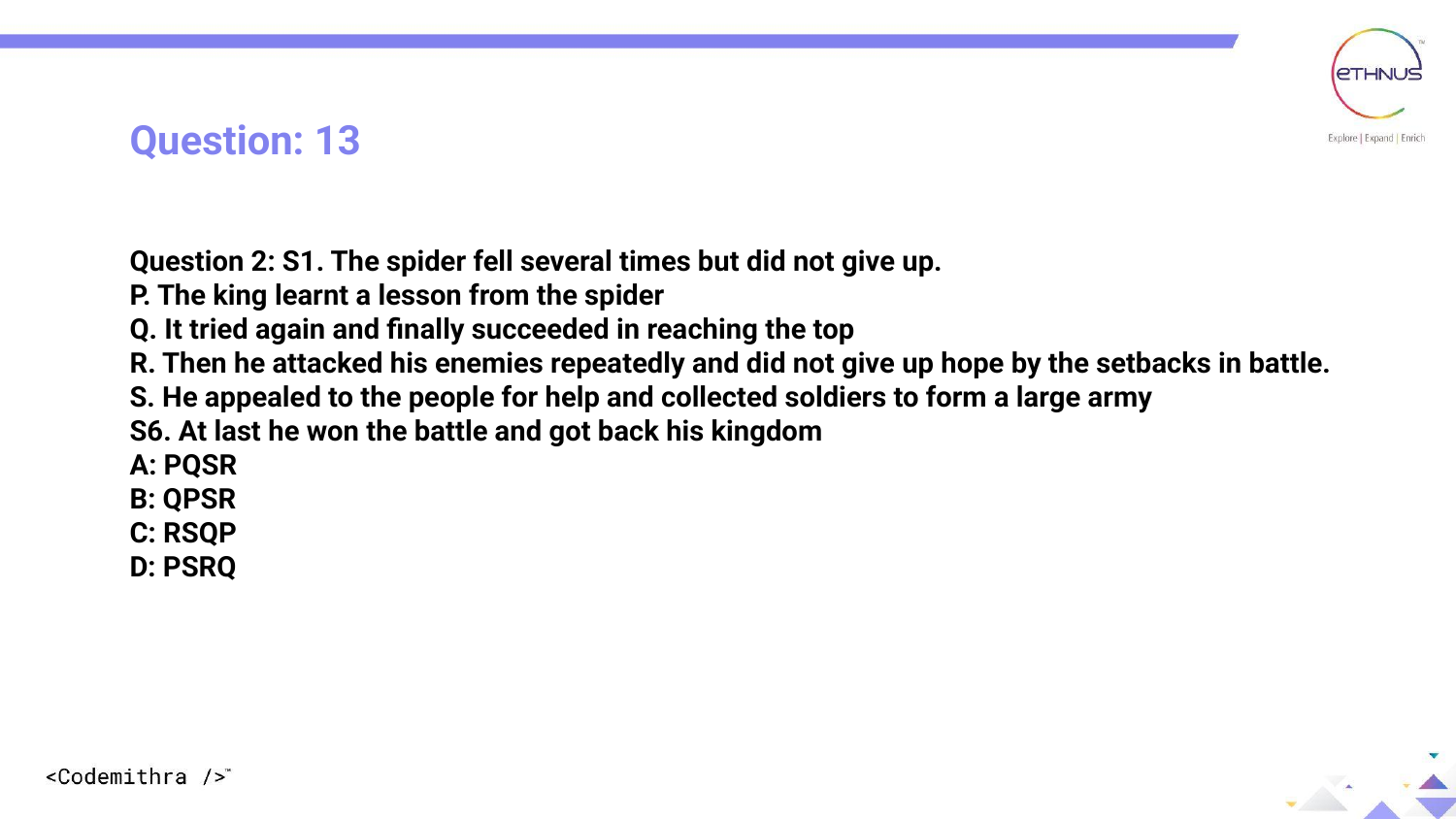

Question: 13
Question 2: S1. The spider fell several times but did not give up.
P. The king learnt a lesson from the spider
Q. It tried again and finally succeeded in reaching the top
R. Then he attacked his enemies repeatedly and did not give up hope by the setbacks in battle.
S. He appealed to the people for help and collected soldiers to form a large army
S6. At last he won the battle and got back his kingdom
A: PQSR
B: QPSR
C: RSQP
D: PSRQ